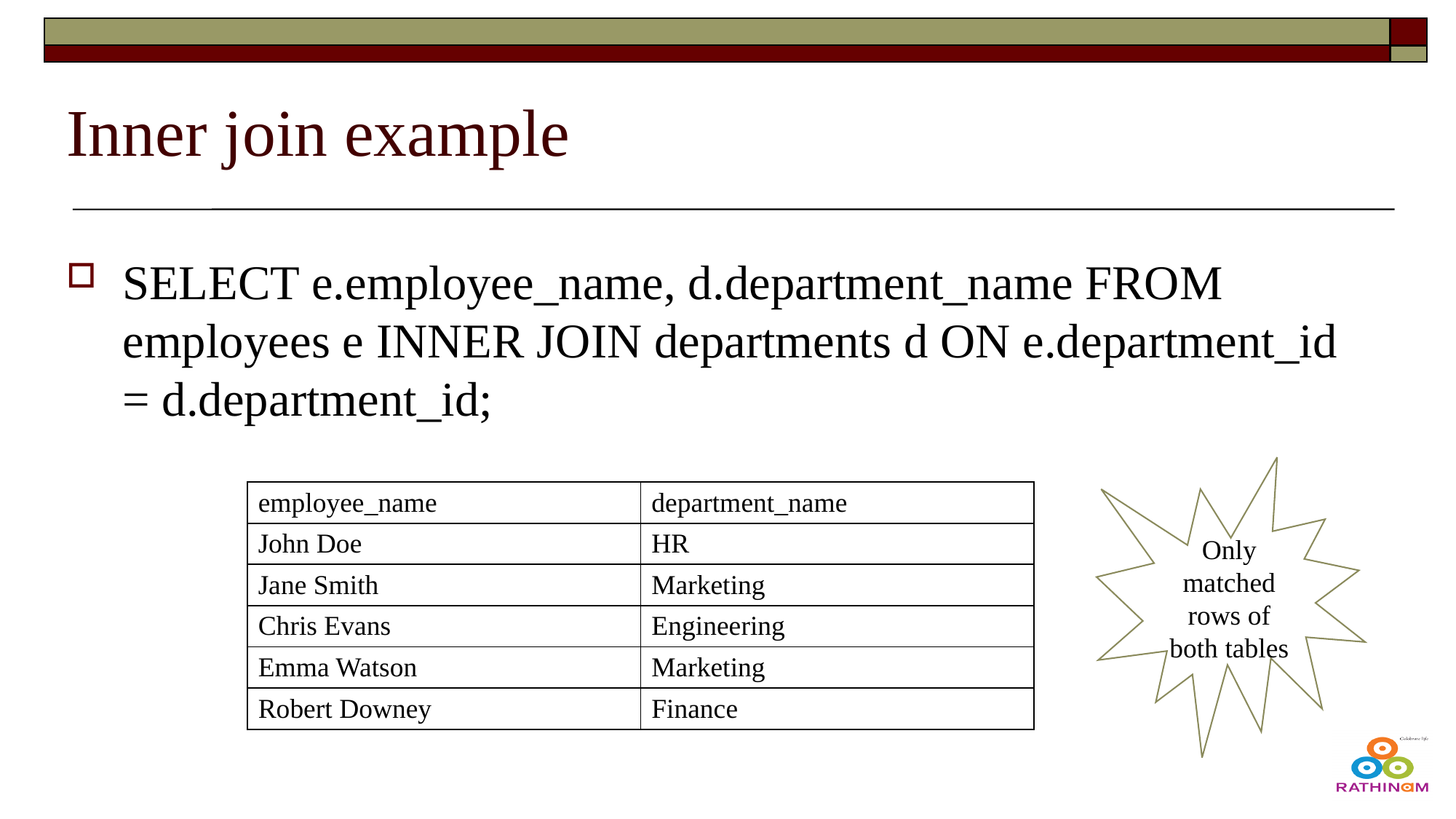

# Inner join example
SELECT e.employee_name, d.department_name FROM employees e INNER JOIN departments d ON e.department_id = d.department_id;

Only matched rows of both tables
| employee\_name | department\_name |
| --- | --- |
| John Doe | HR |
| Jane Smith | Marketing |
| Chris Evans | Engineering |
| Emma Watson | Marketing |
| Robert Downey | Finance |